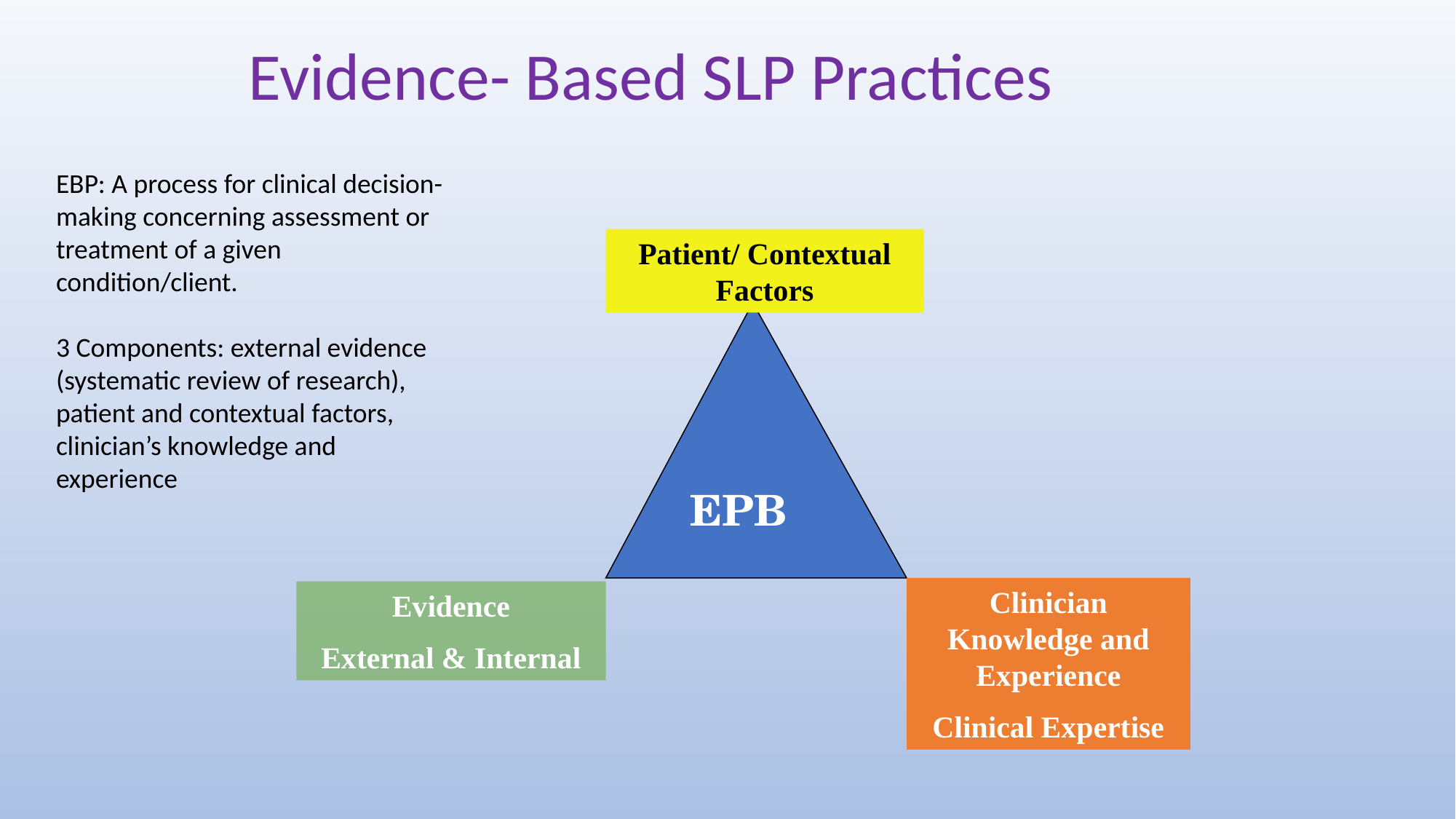

# Evidence- Based SLP Practices
EBP: A process for clinical decision-making concerning assessment or treatment of a given condition/client.

3 Components: external evidence (systematic review of research), patient and contextual factors, clinician’s knowledge and experience
Patient/ Contextual Factors
EPB
Clinician Knowledge and Experience
Clinical Expertise
Evidence
External & Internal